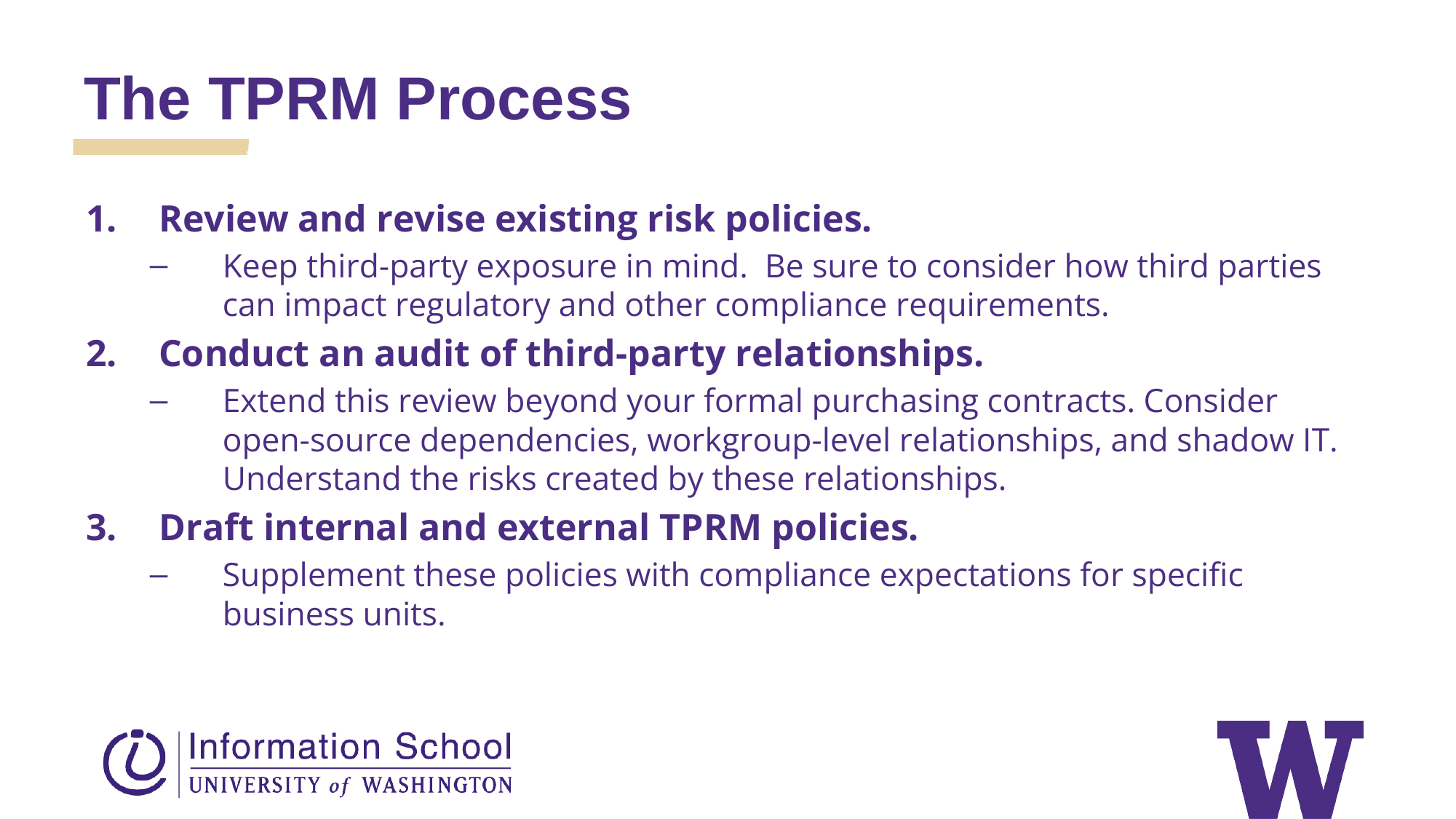

The TPRM Process
Review and revise existing risk policies.
Keep third-party exposure in mind.  Be sure to consider how third parties can impact regulatory and other compliance requirements.
Conduct an audit of third-party relationships.
Extend this review beyond your formal purchasing contracts. Consider open-source dependencies, workgroup-level relationships, and shadow IT. Understand the risks created by these relationships.
Draft internal and external TPRM policies.
Supplement these policies with compliance expectations for specific business units.